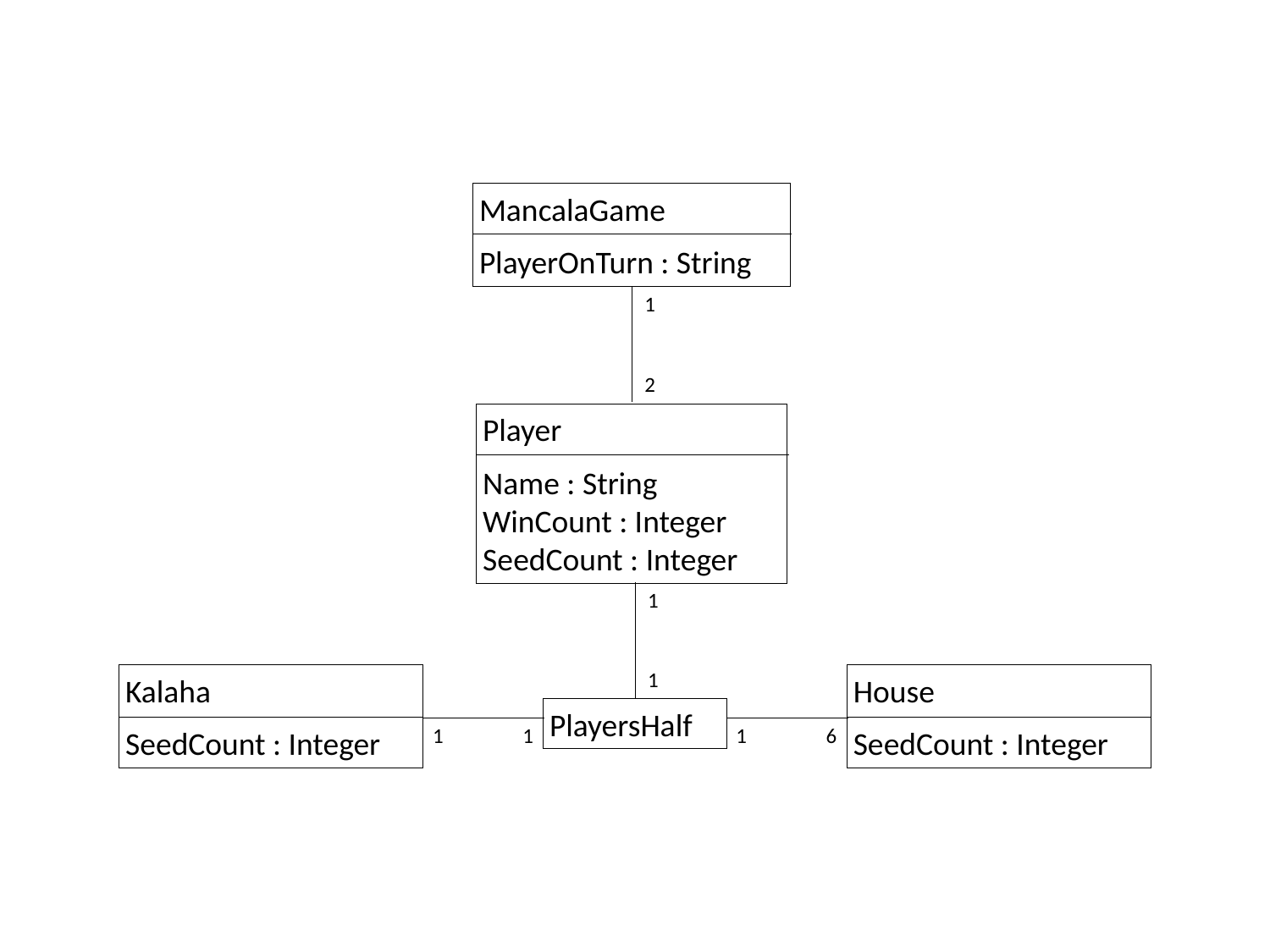

MancalaGame

PlayerOnTurn : String

1

2
Player

Name : String
WinCount : Integer
SeedCount : Integer

1

1
Kalaha

SeedCount : Integer
House

SeedCount : Integer
PlayersHalf
1
1
1
6